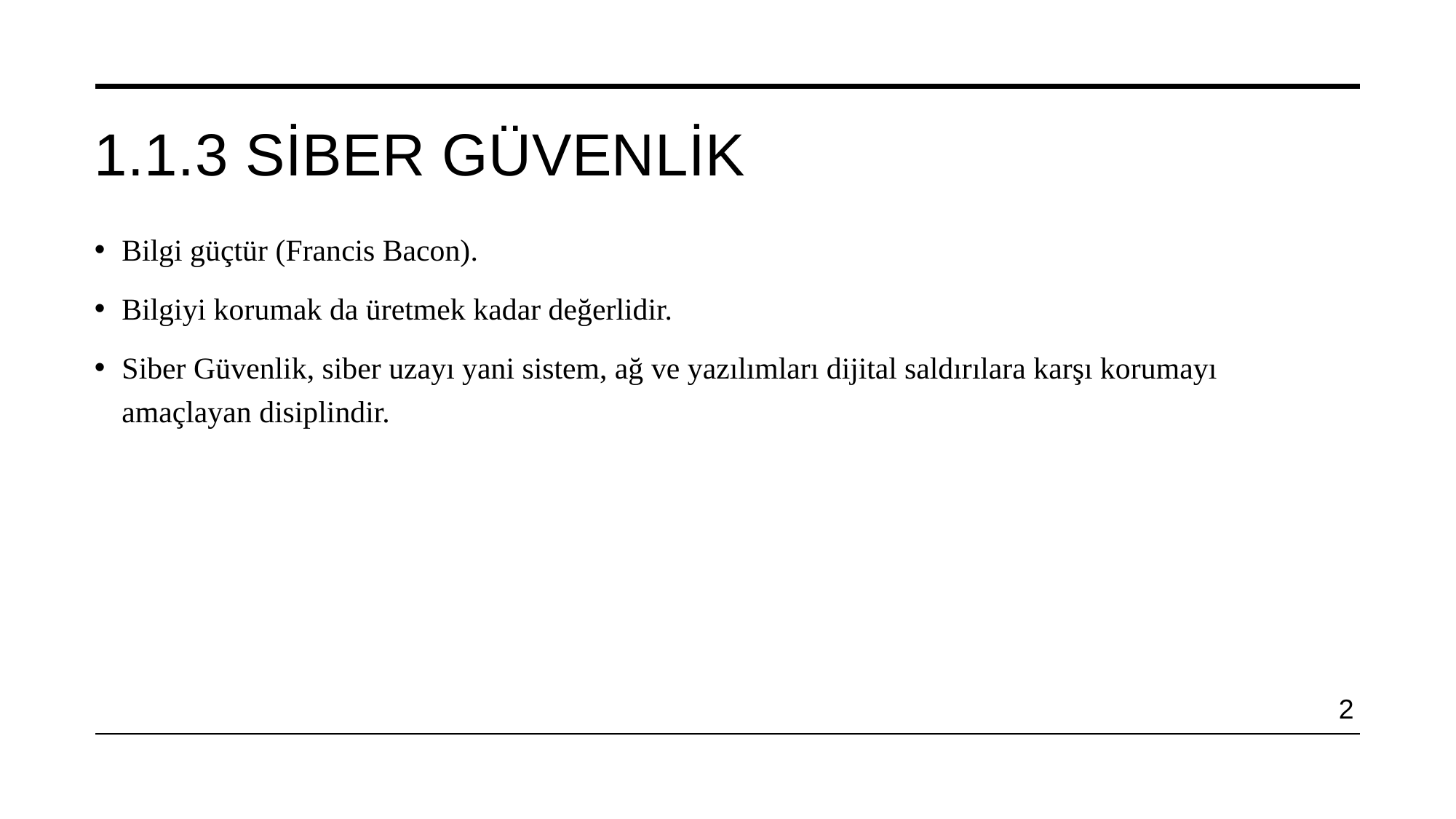

# 1.1.3 Siber Güvenlik
Bilgi güçtür (Francis Bacon).
Bilgiyi korumak da üretmek kadar değerlidir.
Siber Güvenlik, siber uzayı yani sistem, ağ ve yazılımları dijital saldırılara karşı korumayı amaçlayan disiplindir.

2